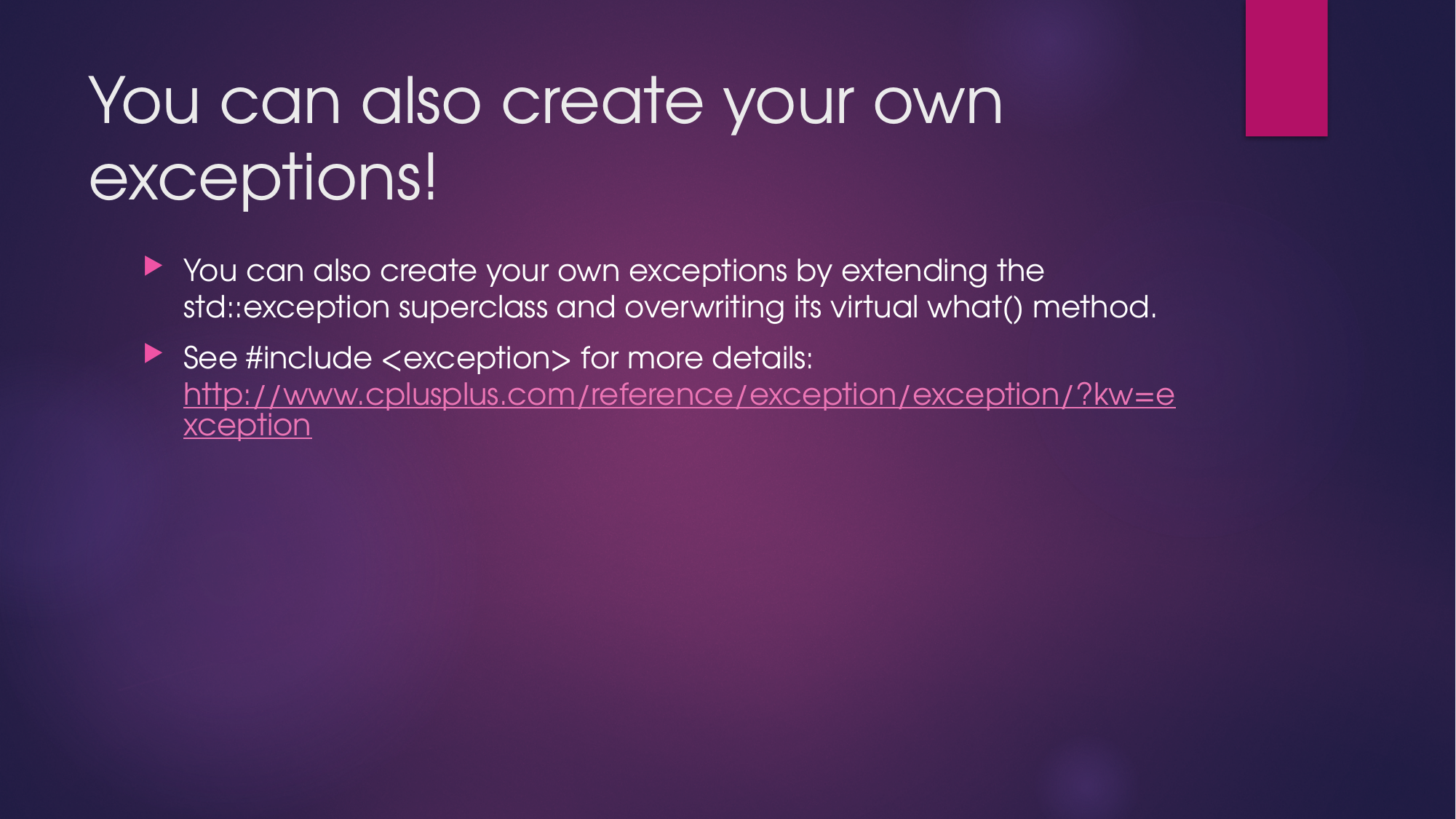

# You can also create your own exceptions!
You can also create your own exceptions by extending the std::exception superclass and overwriting its virtual what() method.
See #include <exception> for more details: http://www.cplusplus.com/reference/exception/exception/?kw=exception